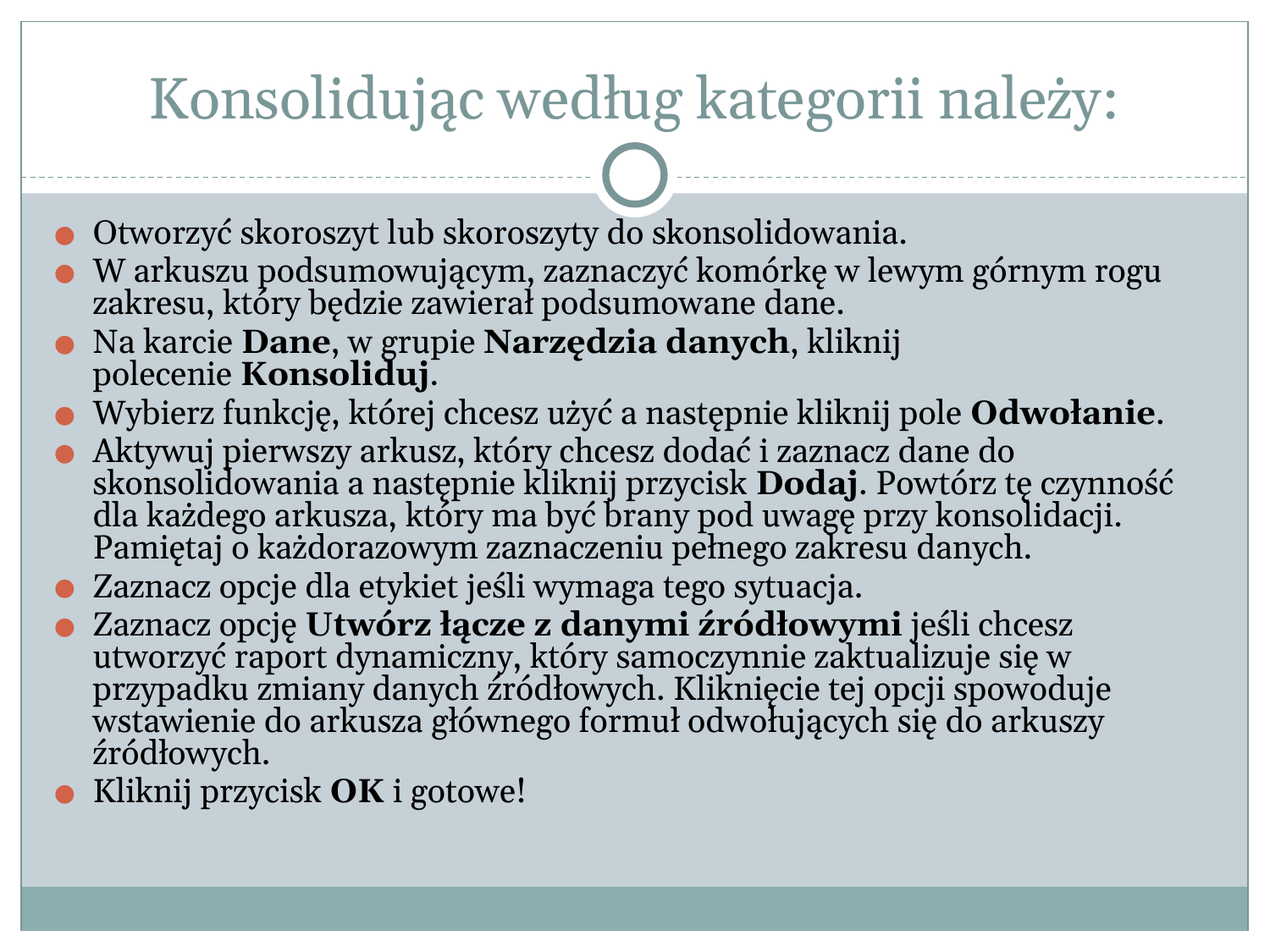

# Konsolidując według kategorii należy:
Otworzyć skoroszyt lub skoroszyty do skonsolidowania.
W arkuszu podsumowującym, zaznaczyć komórkę w lewym górnym rogu zakresu, który będzie zawierał podsumowane dane.
Na karcie Dane, w grupie Narzędzia danych, kliknij polecenie Konsoliduj.
Wybierz funkcję, której chcesz użyć a następnie kliknij pole Odwołanie.
Aktywuj pierwszy arkusz, który chcesz dodać i zaznacz dane do skonsolidowania a następnie kliknij przycisk Dodaj. Powtórz tę czynność dla każdego arkusza, który ma być brany pod uwagę przy konsolidacji. Pamiętaj o każdorazowym zaznaczeniu pełnego zakresu danych.
Zaznacz opcje dla etykiet jeśli wymaga tego sytuacja.
Zaznacz opcję Utwórz łącze z danymi źródłowymi jeśli chcesz utworzyć raport dynamiczny, który samoczynnie zaktualizuje się w przypadku zmiany danych źródłowych. Kliknięcie tej opcji spowoduje wstawienie do arkusza głównego formuł odwołujących się do arkuszy źródłowych.
Kliknij przycisk OK i gotowe!